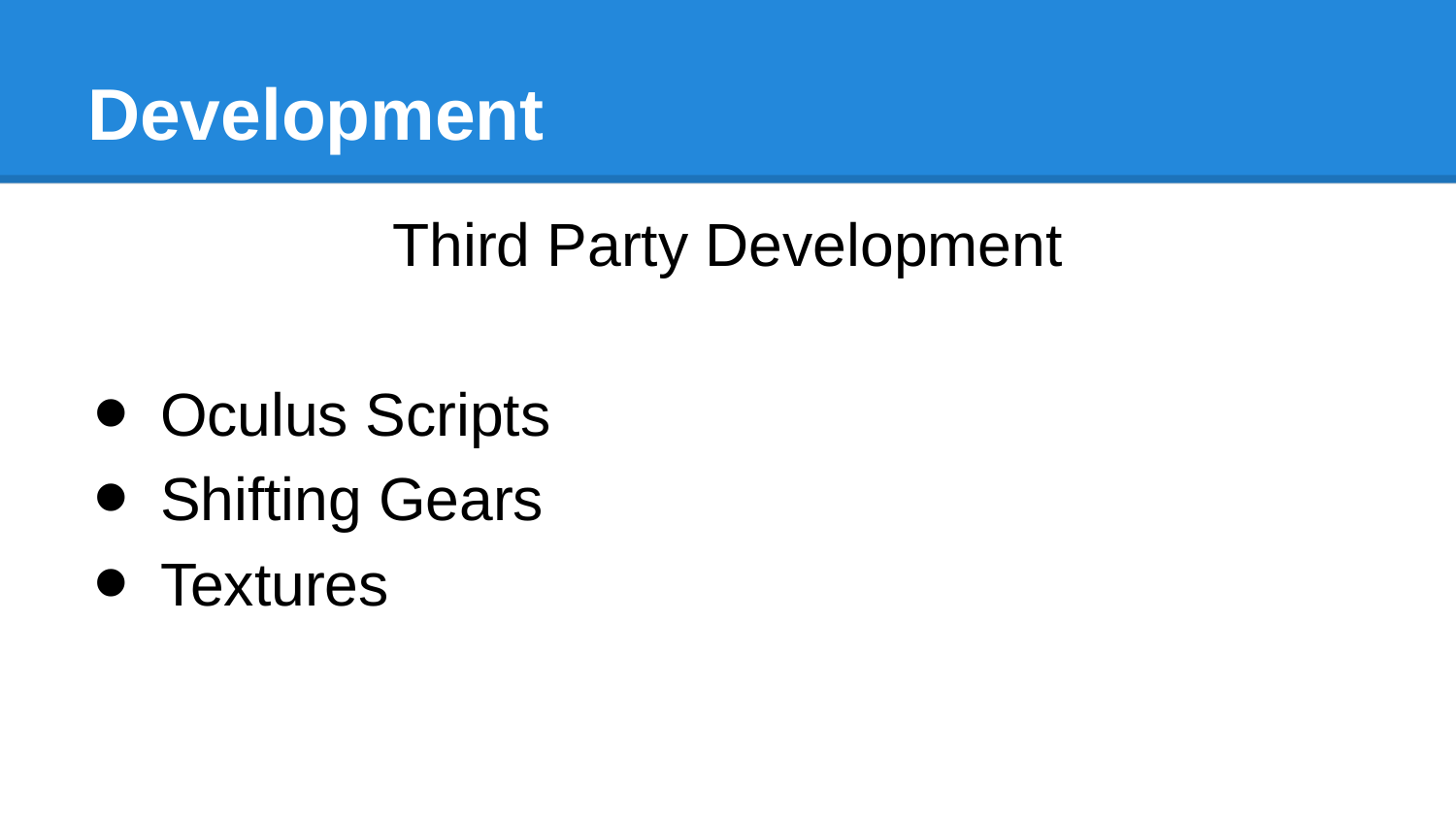

# Development
Third Party Development

Oculus Scripts
Shifting Gears
Textures